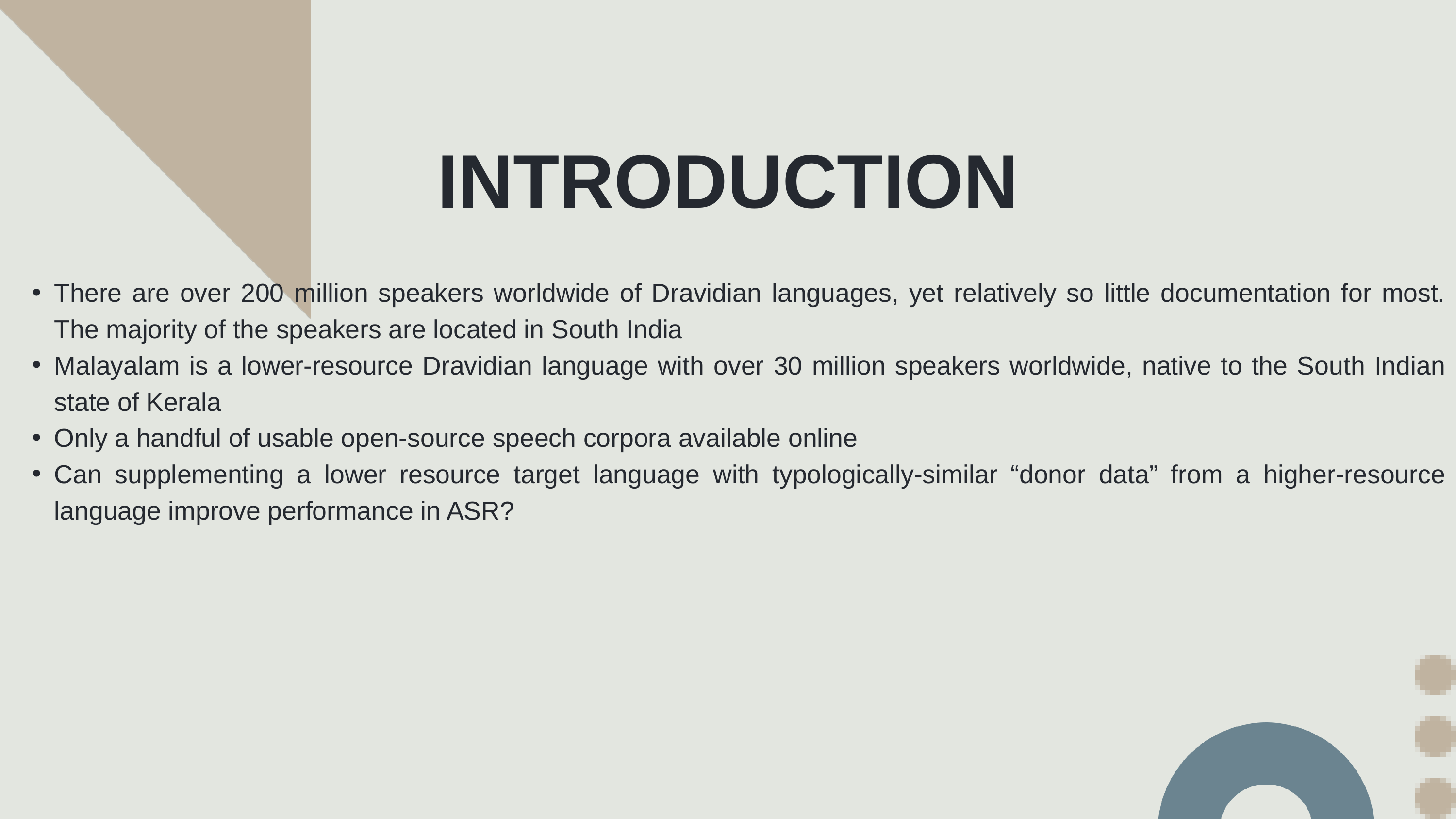

INTRODUCTION
There are over 200 million speakers worldwide of Dravidian languages, yet relatively so little documentation for most. The majority of the speakers are located in South India
Malayalam is a lower-resource Dravidian language with over 30 million speakers worldwide, native to the South Indian state of Kerala
Only a handful of usable open-source speech corpora available online
Can supplementing a lower resource target language with typologically-similar “donor data” from a higher-resource language improve performance in ASR?